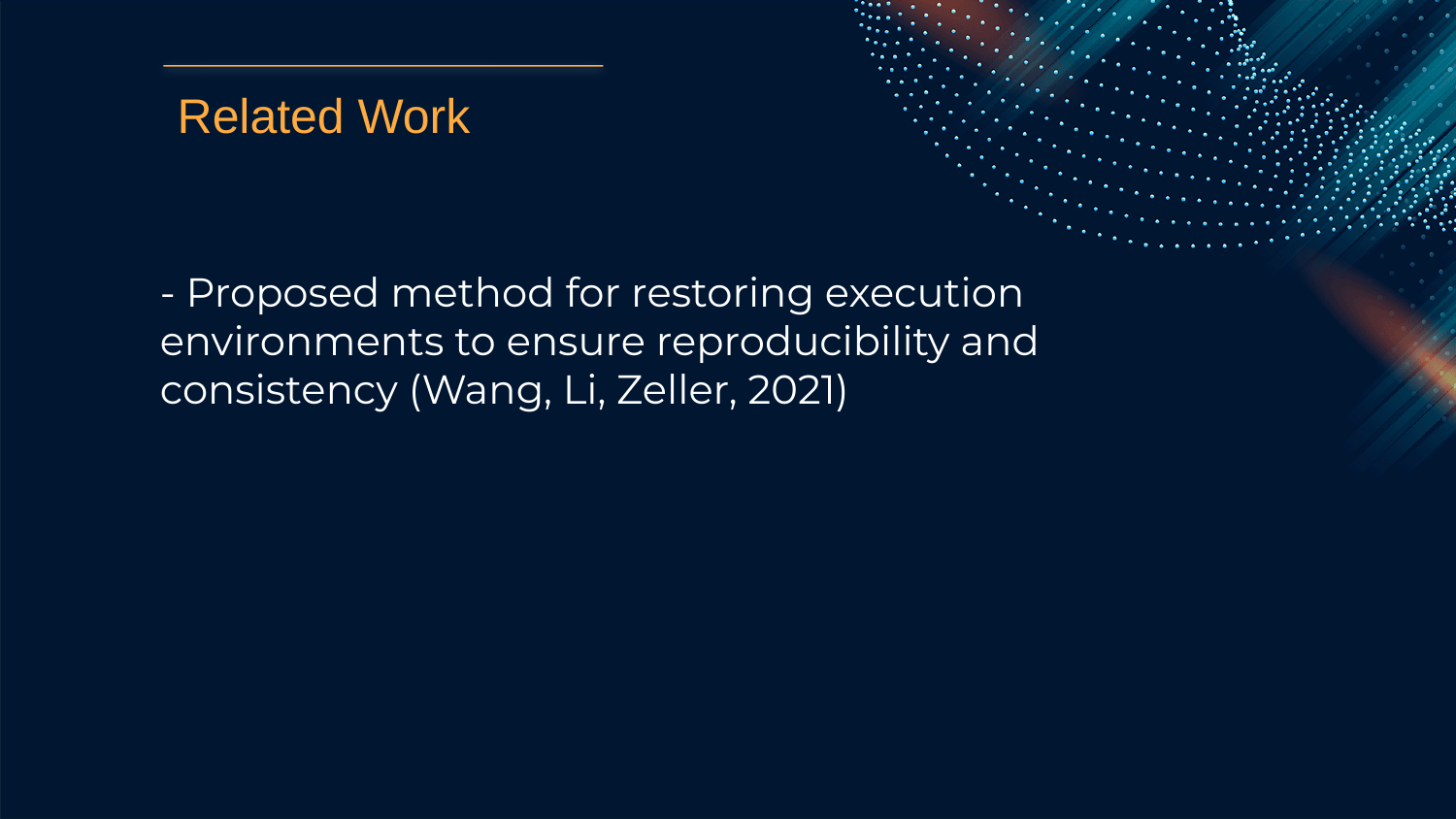

Related Work

- Proposed method for restoring execution environments to ensure reproducibility and consistency (Wang, Li, Zeller, 2021)